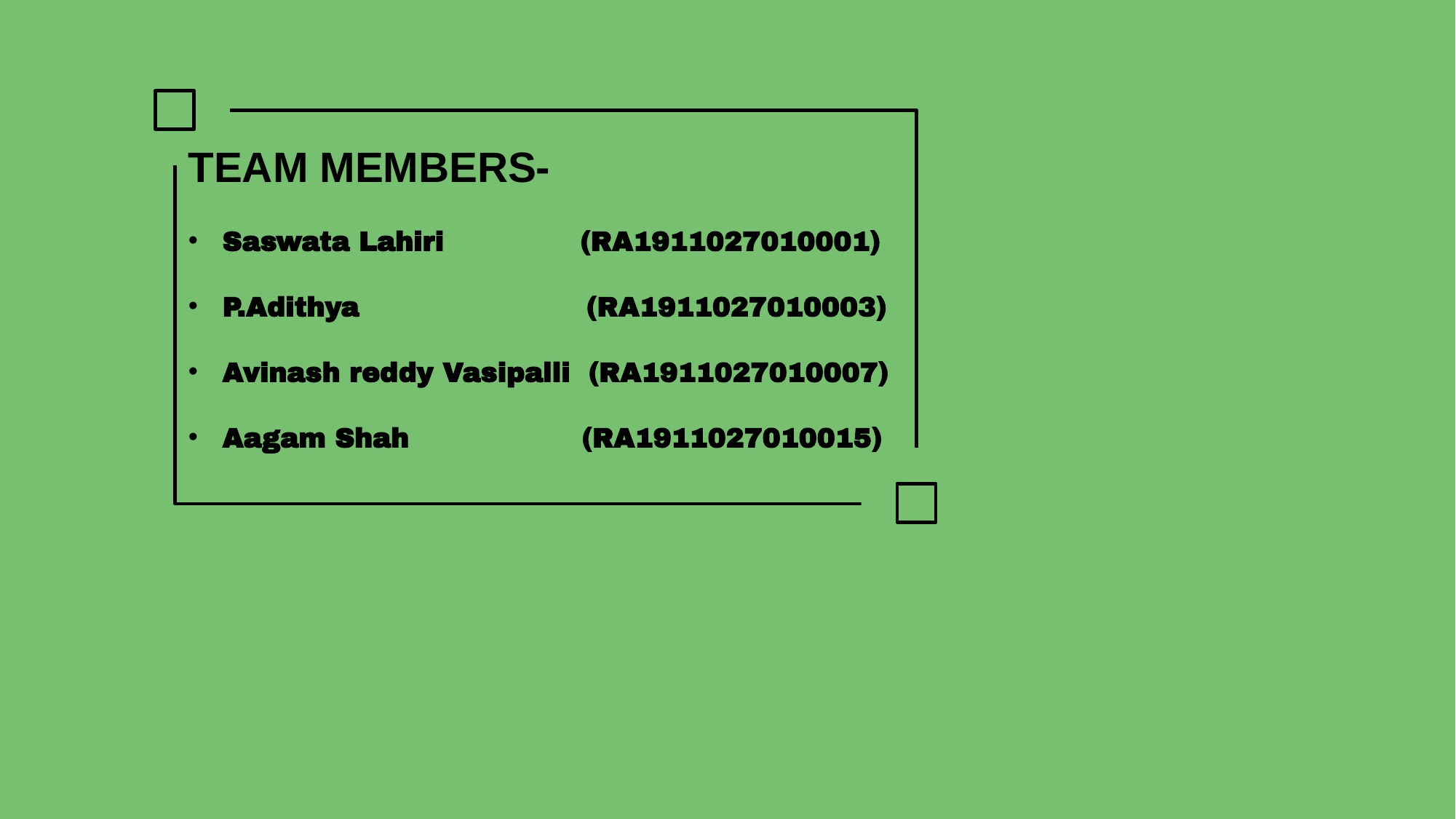

TEAM MEMBERS-
Saswata Lahiri               (RA1911027010001)
P.Adithya                         (RA1911027010003)
Avinash reddy Vasipalli  (RA1911027010007)
Aagam Shah                   (RA1911027010015)